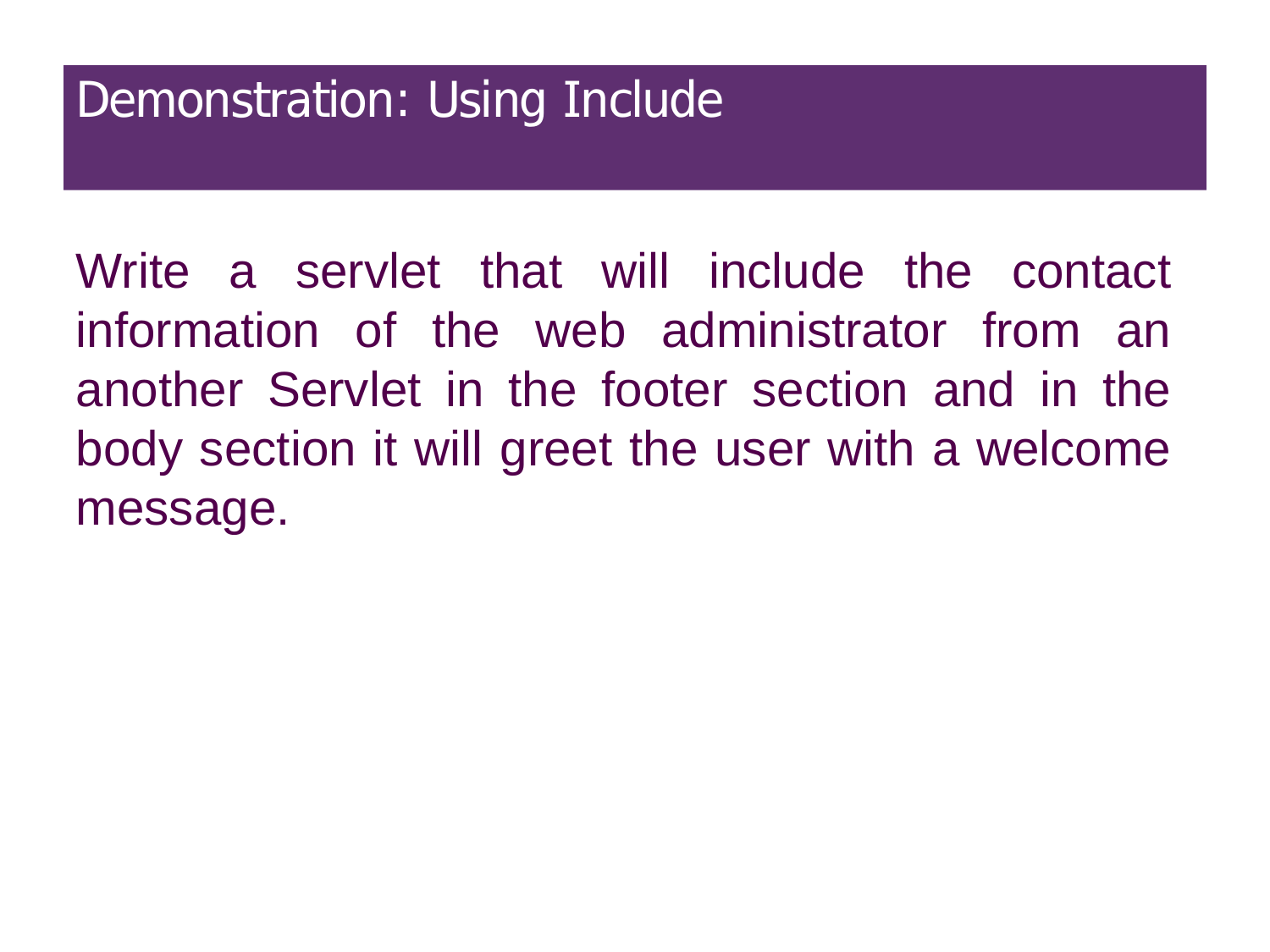

# Demonstration: Using Include
Write a servlet that will include the contact information of the web administrator from an another Servlet in the footer section and in the body section it will greet the user with a welcome message.
87